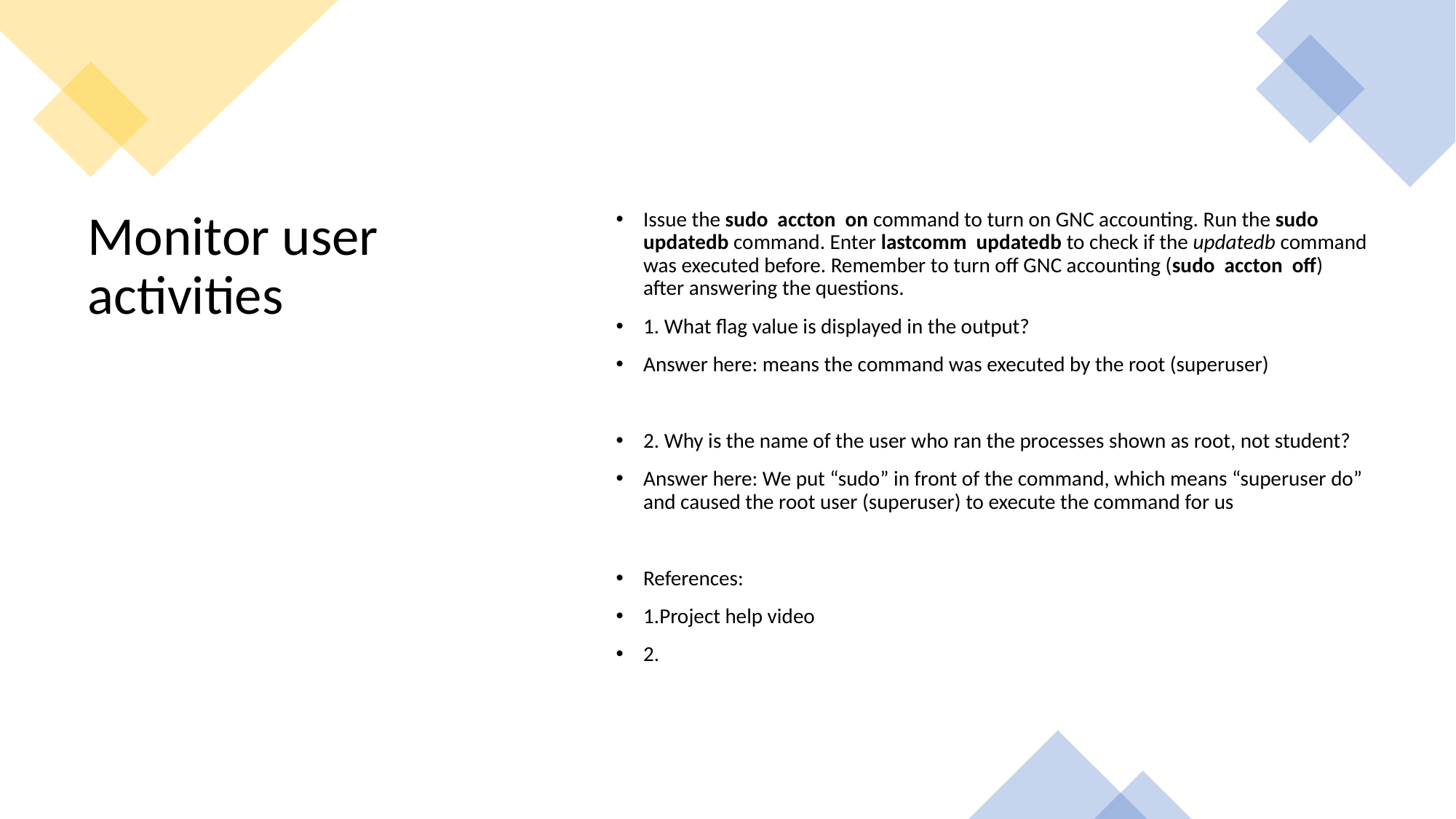

Issue the sudo  accton  on command to turn on GNC accounting. Run the sudo  updatedb command. Enter lastcomm  updatedb to check if the updatedb command was executed before. Remember to turn off GNC accounting (sudo  accton  off) after answering the questions.
1. What flag value is displayed in the output?
Answer here: means the command was executed by the root (superuser)

2. Why is the name of the user who ran the processes shown as root, not student?
Answer here: We put “sudo” in front of the command, which means “superuser do” and caused the root user (superuser) to execute the command for us

References:
1.Project help video
2.

# Monitor user activities